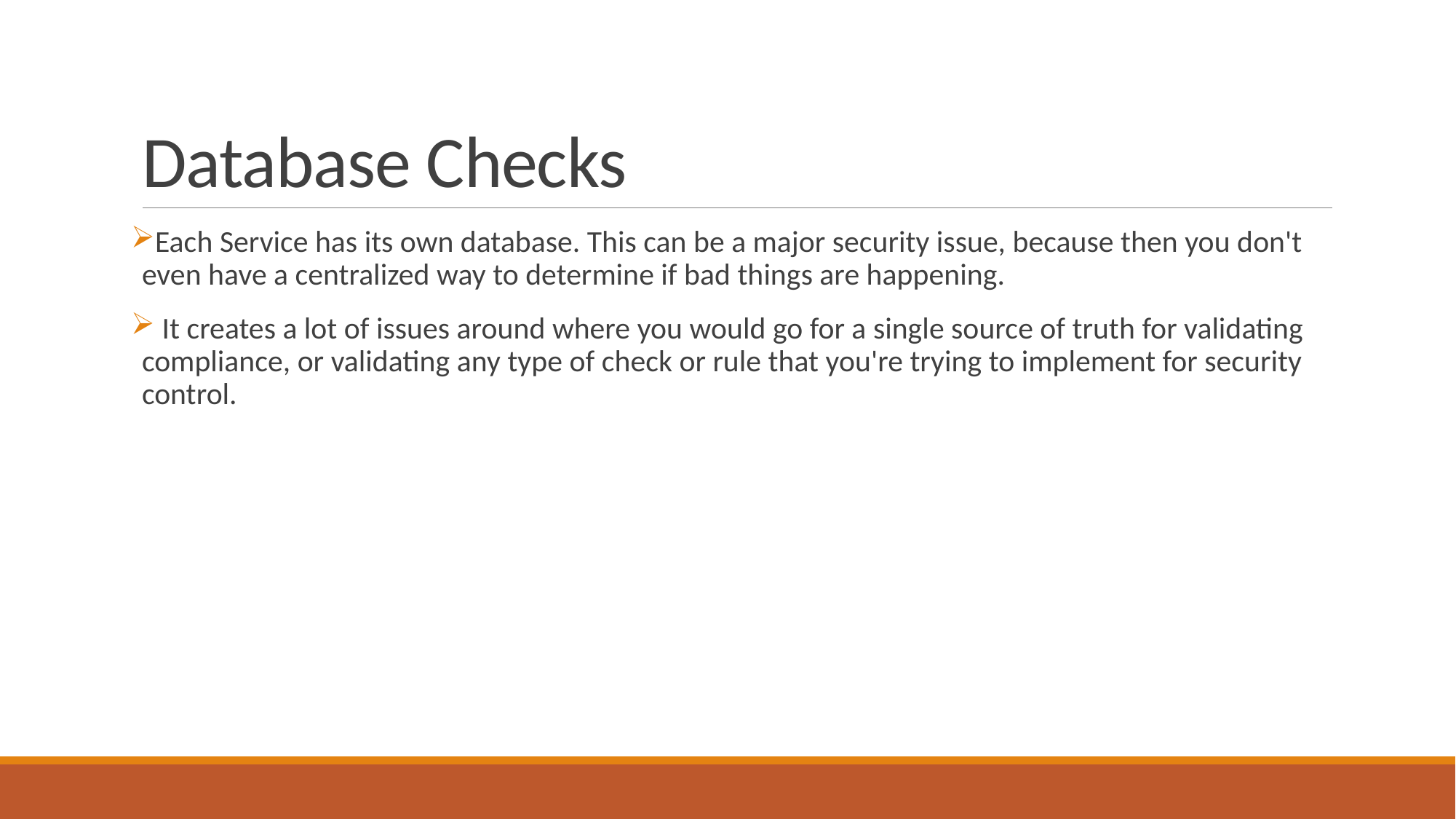

# Database Checks
Each Service has its own database. This can be a major security issue, because then you don't even have a centralized way to determine if bad things are happening.
 It creates a lot of issues around where you would go for a single source of truth for validating compliance, or validating any type of check or rule that you're trying to implement for security control.